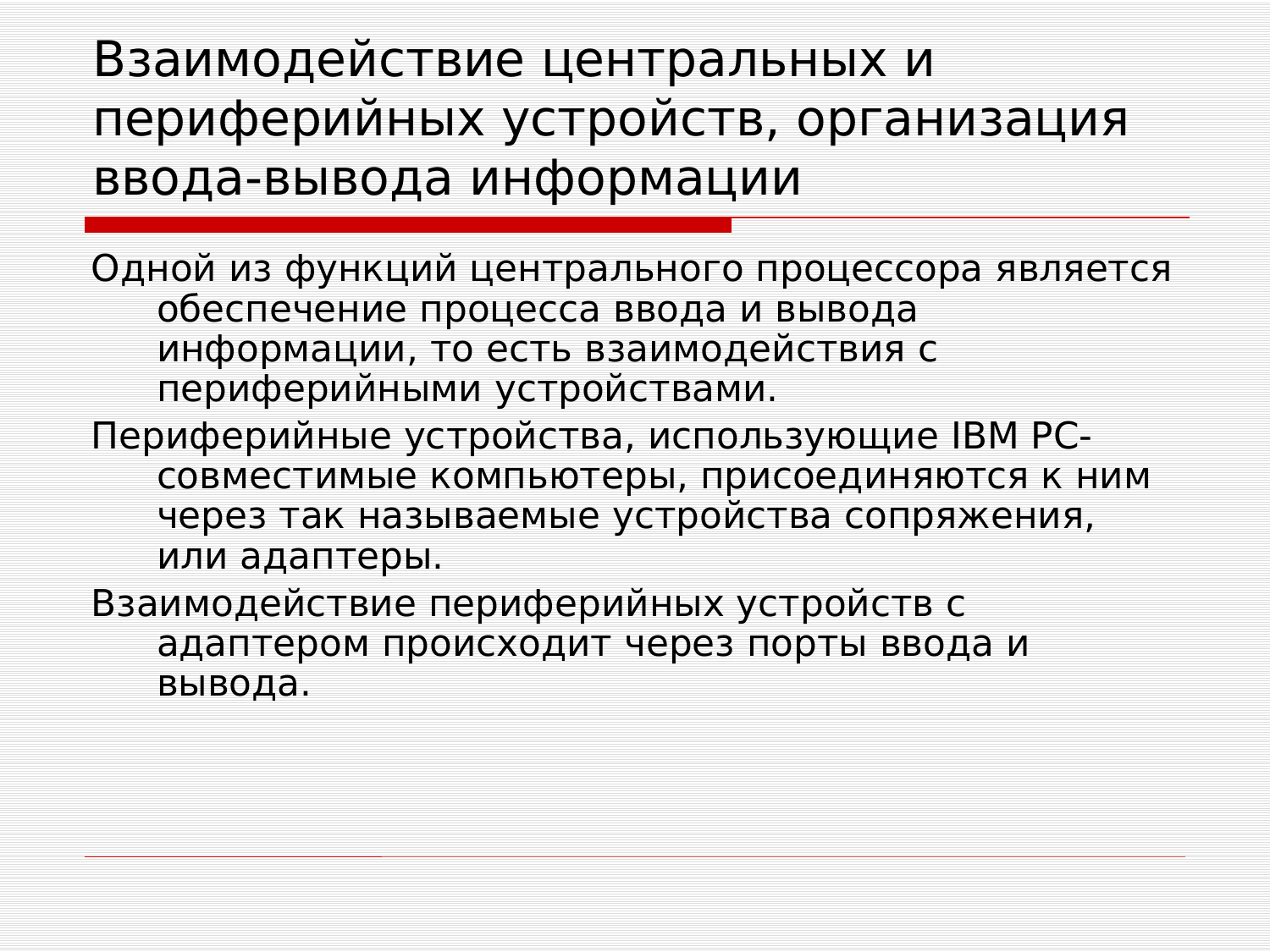

# Взаимодействие центральных и периферийных устройств, организация ввода-вывода информации
Одной из функций центрального процессора является обеспечение процесса ввода и вывода информации, то есть взаимодействия с периферийными устройствами.
Периферийные устройства, использующие IBM PC-совместимые компьютеры, присоединяются к ним через так называемые устройства сопряжения, или адаптеры.
Взаимодействие периферийных устройств с адаптером происходит через порты ввода и вывода.